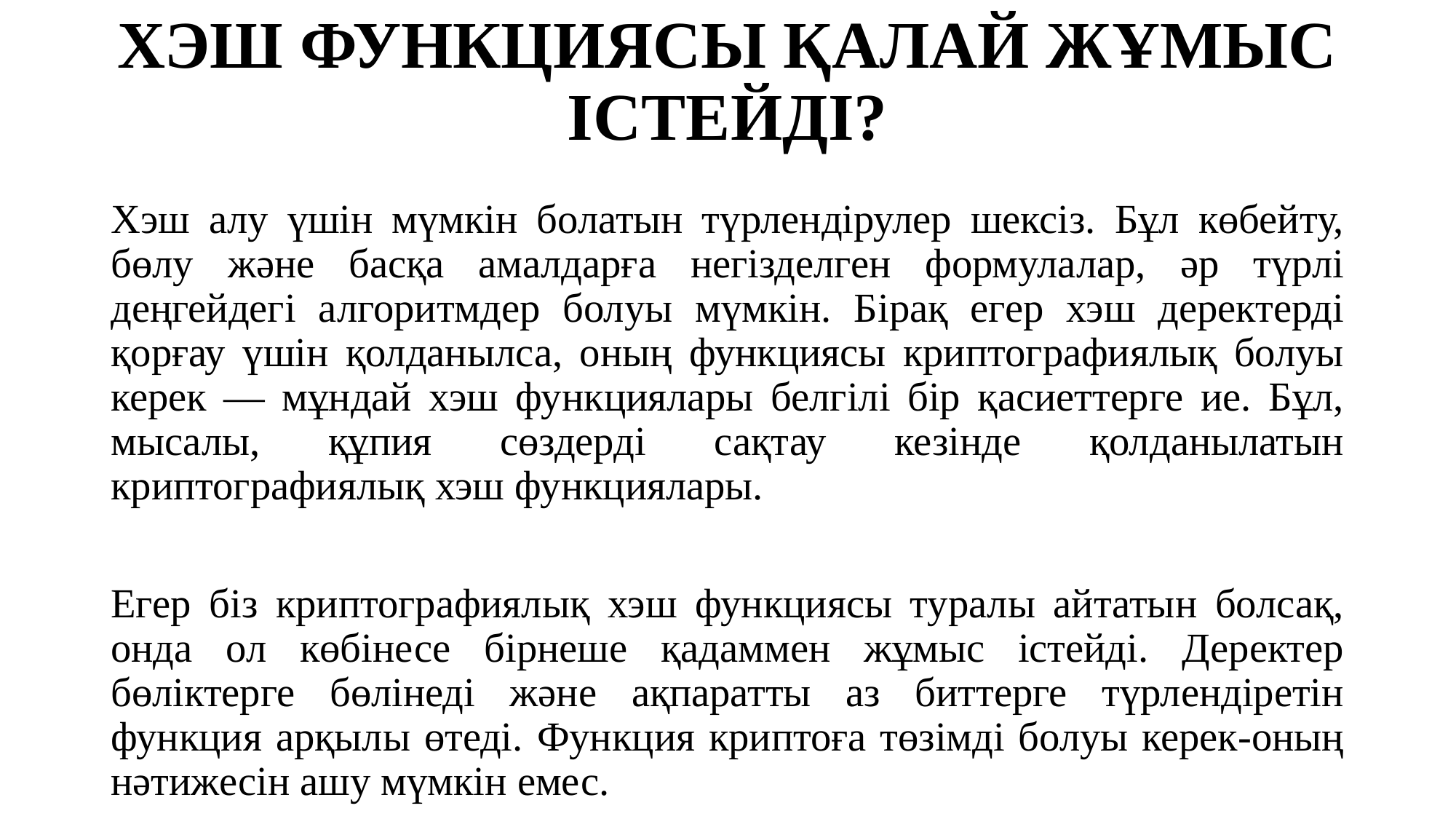

# ХЭШ ФУНКЦИЯСЫ ҚАЛАЙ ЖҰМЫС ІСТЕЙДІ?
Хэш алу үшін мүмкін болатын түрлендірулер шексіз. Бұл көбейту, бөлу және басқа амалдарға негізделген формулалар, әр түрлі деңгейдегі алгоритмдер болуы мүмкін. Бірақ егер хэш деректерді қорғау үшін қолданылса, оның функциясы криптографиялық болуы керек — мұндай хэш функциялары белгілі бір қасиеттерге ие. Бұл, мысалы, құпия сөздерді сақтау кезінде қолданылатын криптографиялық хэш функциялары.

Егер біз криптографиялық хэш функциясы туралы айтатын болсақ, онда ол көбінесе бірнеше қадаммен жұмыс істейді. Деректер бөліктерге бөлінеді және ақпаратты аз биттерге түрлендіретін функция арқылы өтеді. Функция криптоға төзімді болуы керек-оның нәтижесін ашу мүмкін емес.